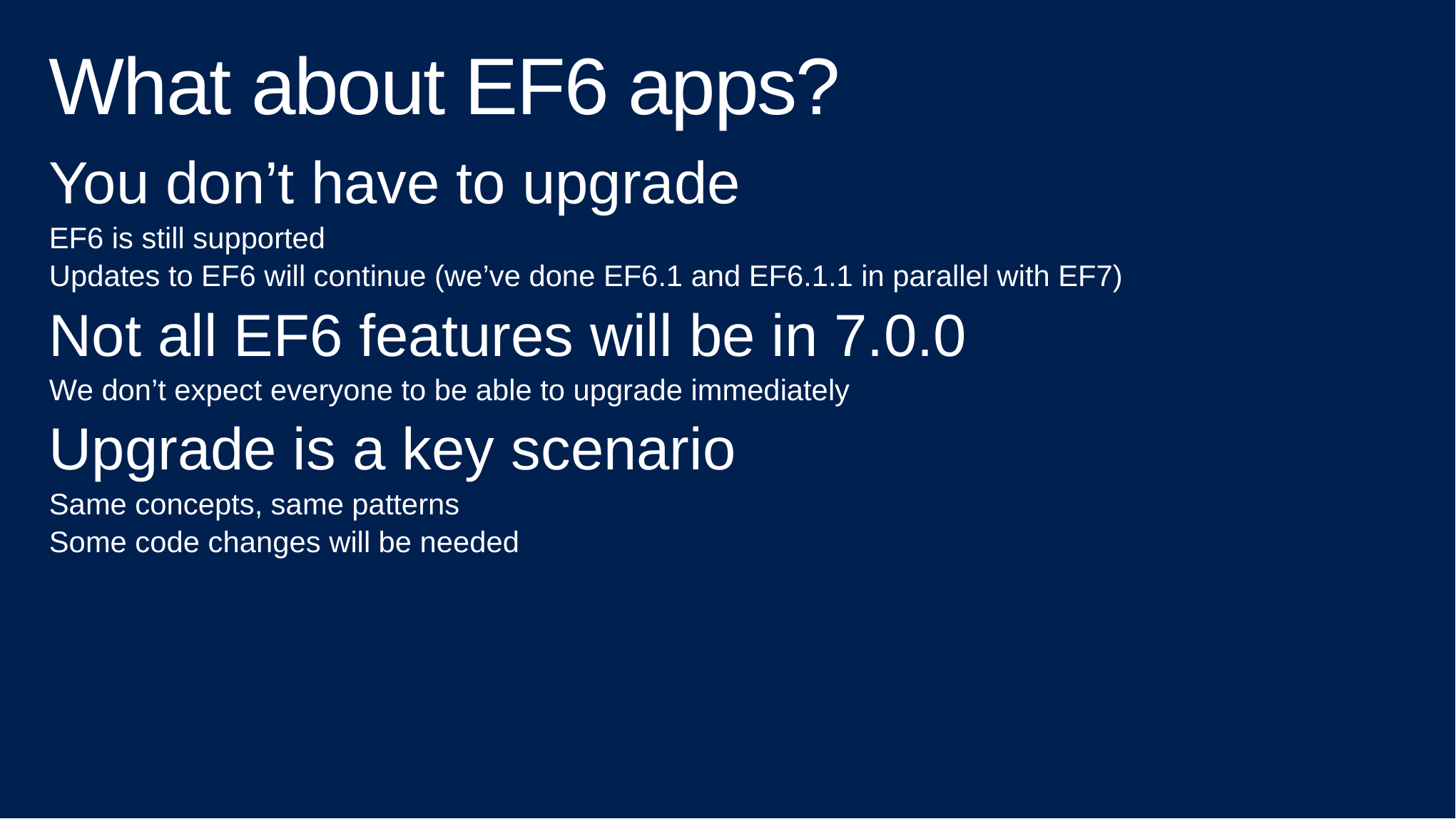

# What about EF6 apps?
You don’t have to upgrade
EF6 is still supported
Updates to EF6 will continue (we’ve done EF6.1 and EF6.1.1 in parallel with EF7)
Not all EF6 features will be in 7.0.0
We don’t expect everyone to be able to upgrade immediately
Upgrade is a key scenario
Same concepts, same patterns
Some code changes will be needed